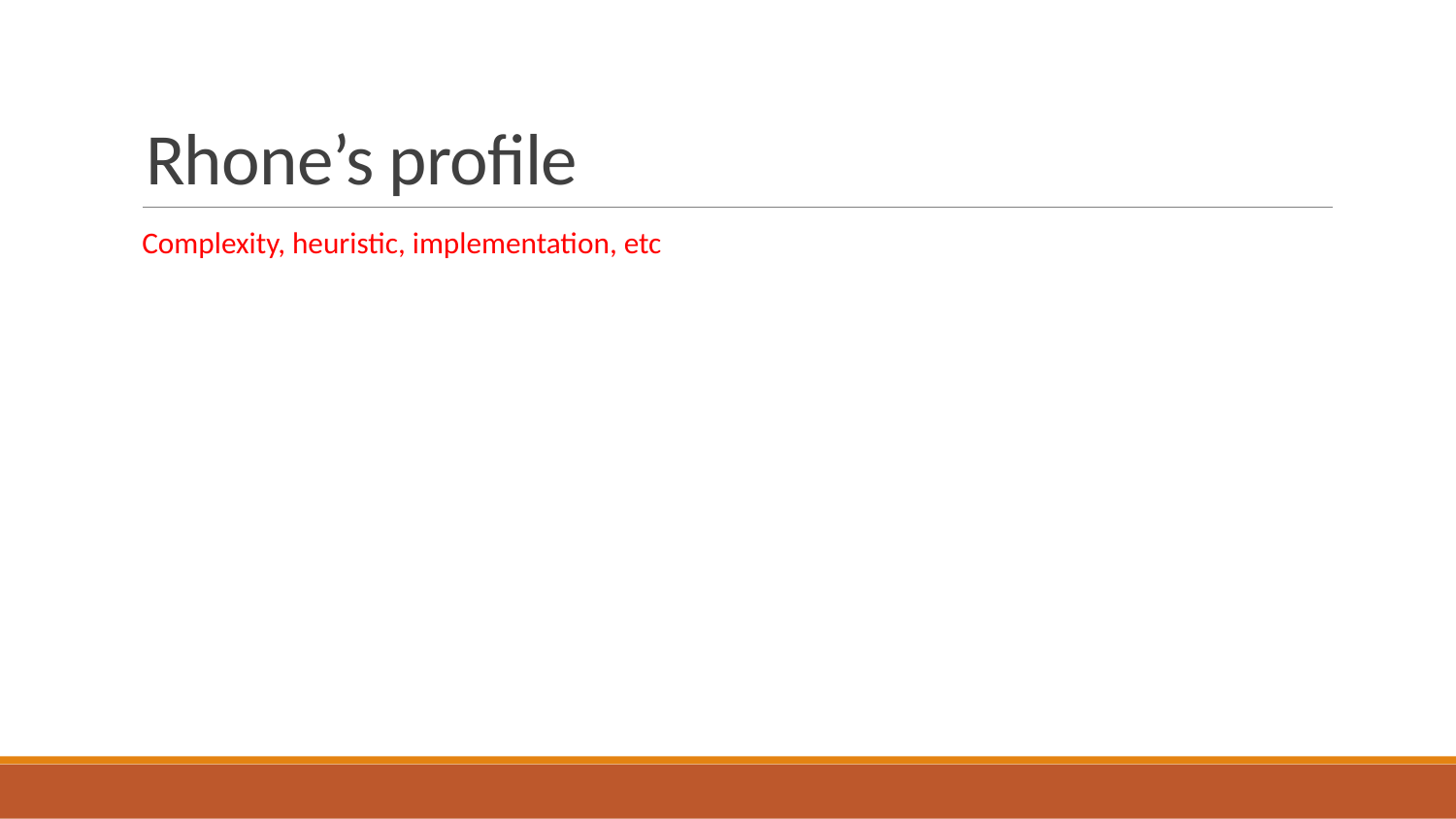

# Rhone’s profile
Complexity, heuristic, implementation, etc